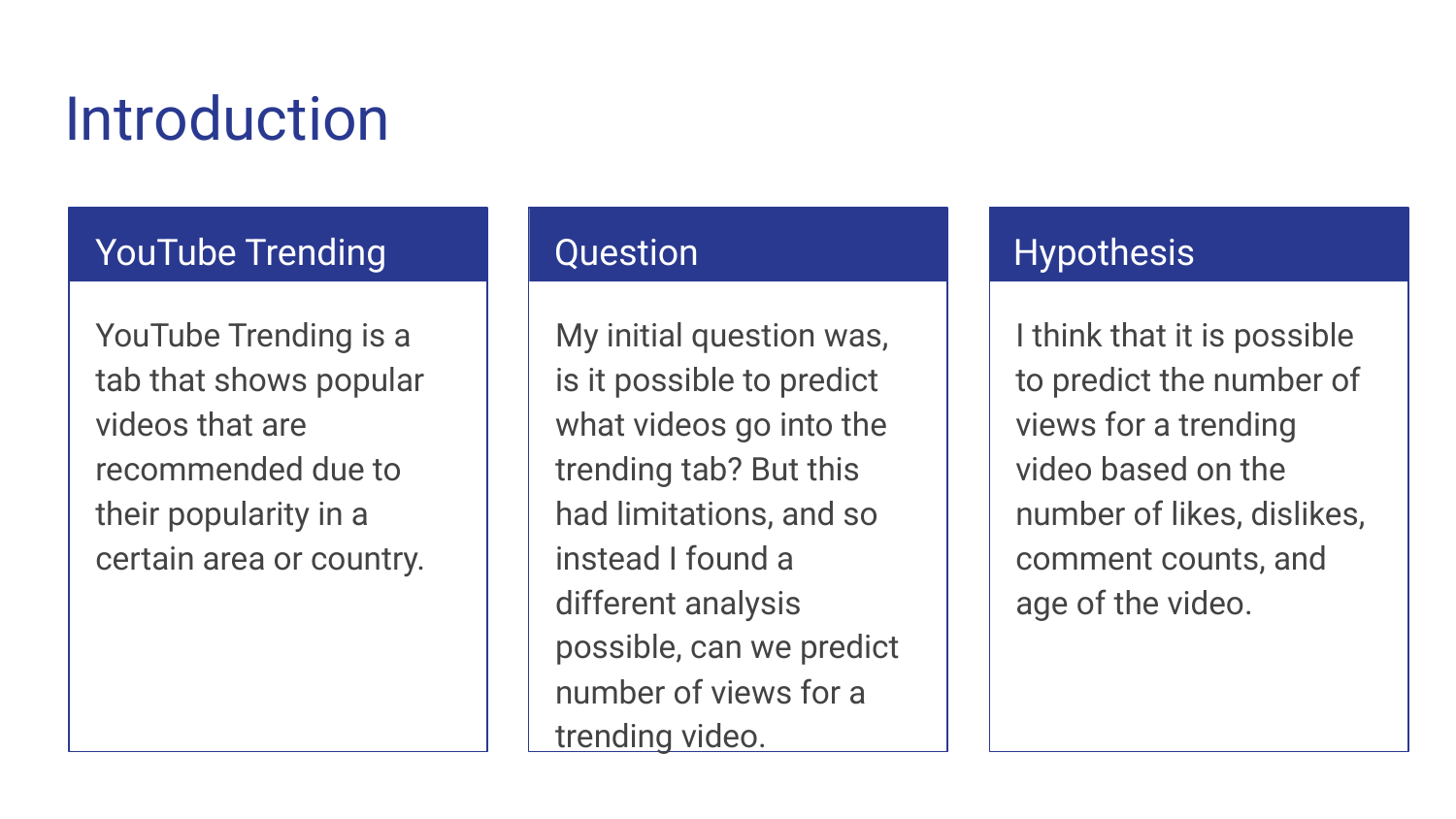

# Introduction

YouTube Trending

Question

Hypothesis
YouTube Trending is a tab that shows popular videos that are recommended due to their popularity in a certain area or country.
My initial question was, is it possible to predict what videos go into the trending tab? But this had limitations, and so instead I found a different analysis possible, can we predict number of views for a trending video.
I think that it is possible to predict the number of views for a trending video based on the number of likes, dislikes, comment counts, and age of the video.